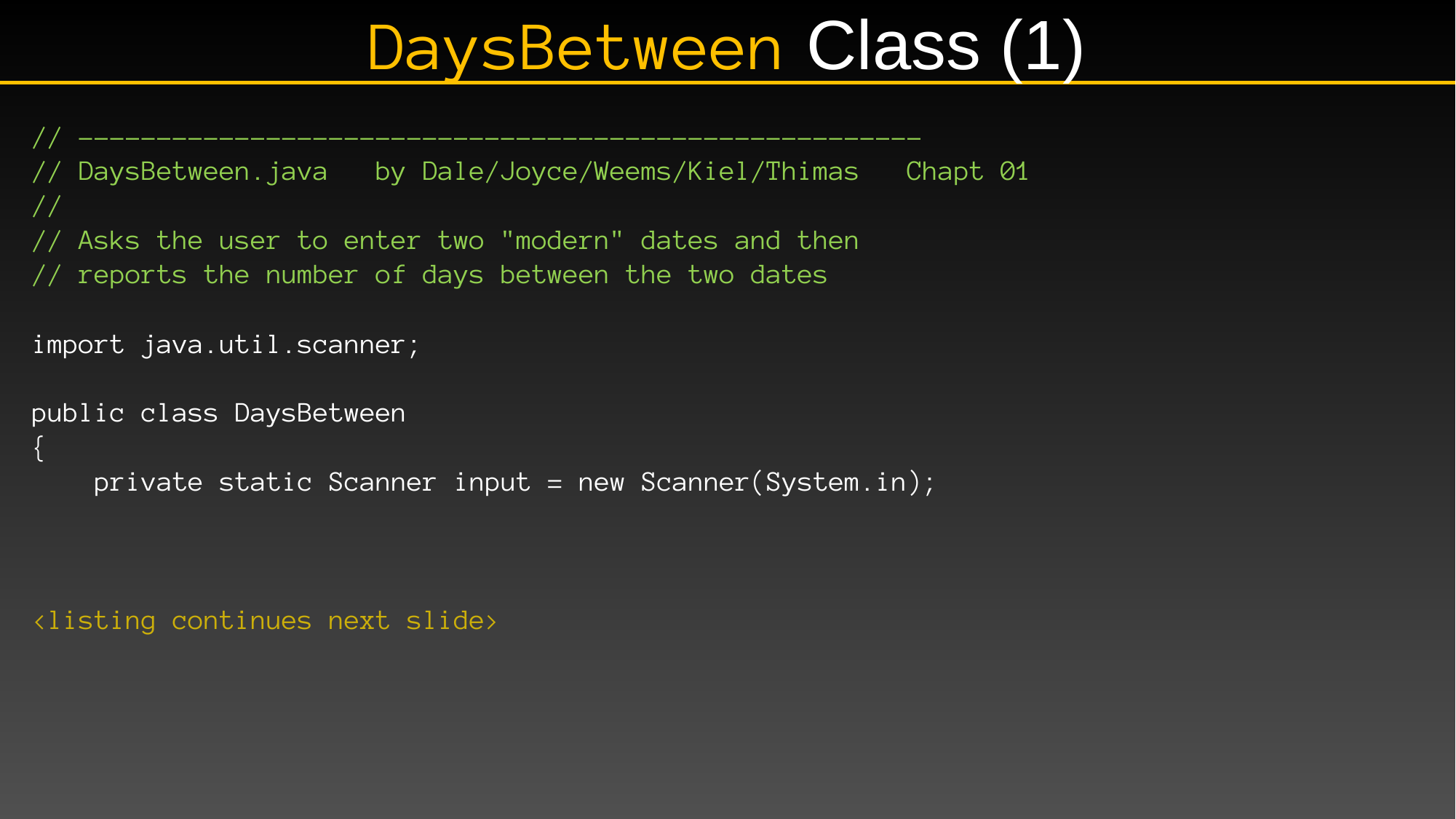

# DaysBetween Class (1)
// ------------------------------------------------------
// DaysBetween.java   by Dale/Joyce/Weems/Kiel/Thimas   Chapt 01
//
// Asks the user to enter two "modern" dates and then
// reports the number of days between the two dates

import java.util.scanner;

public class DaysBetween
{
    private static Scanner input = new Scanner(System.in);

<listing continues next slide>